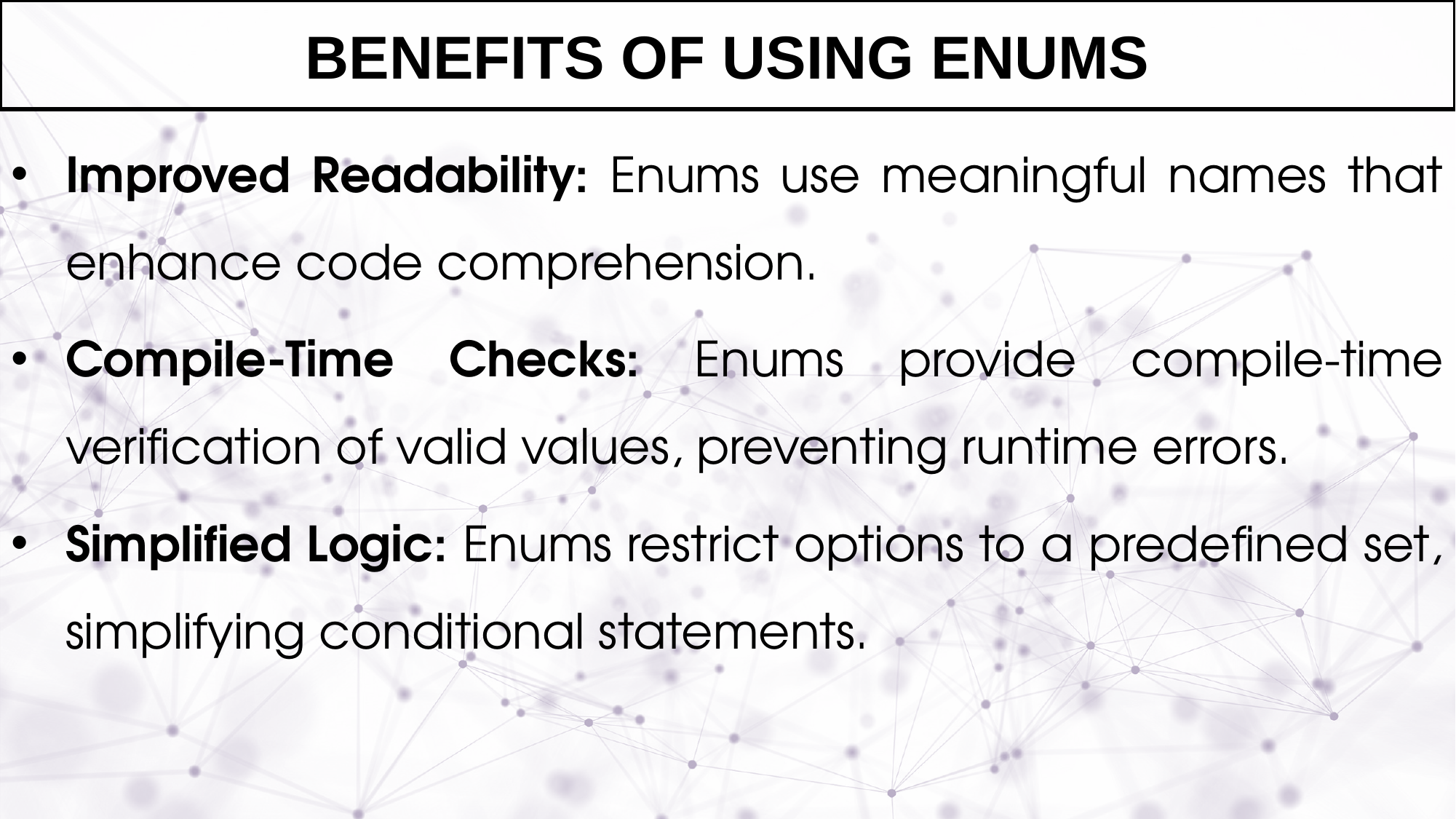

# BENEFITS OF USING ENUMS
Improved Readability: Enums use meaningful names that enhance code comprehension.
Compile-Time Checks: Enums provide compile-time verification of valid values, preventing runtime errors.
Simplified Logic: Enums restrict options to a predefined set, simplifying conditional statements.